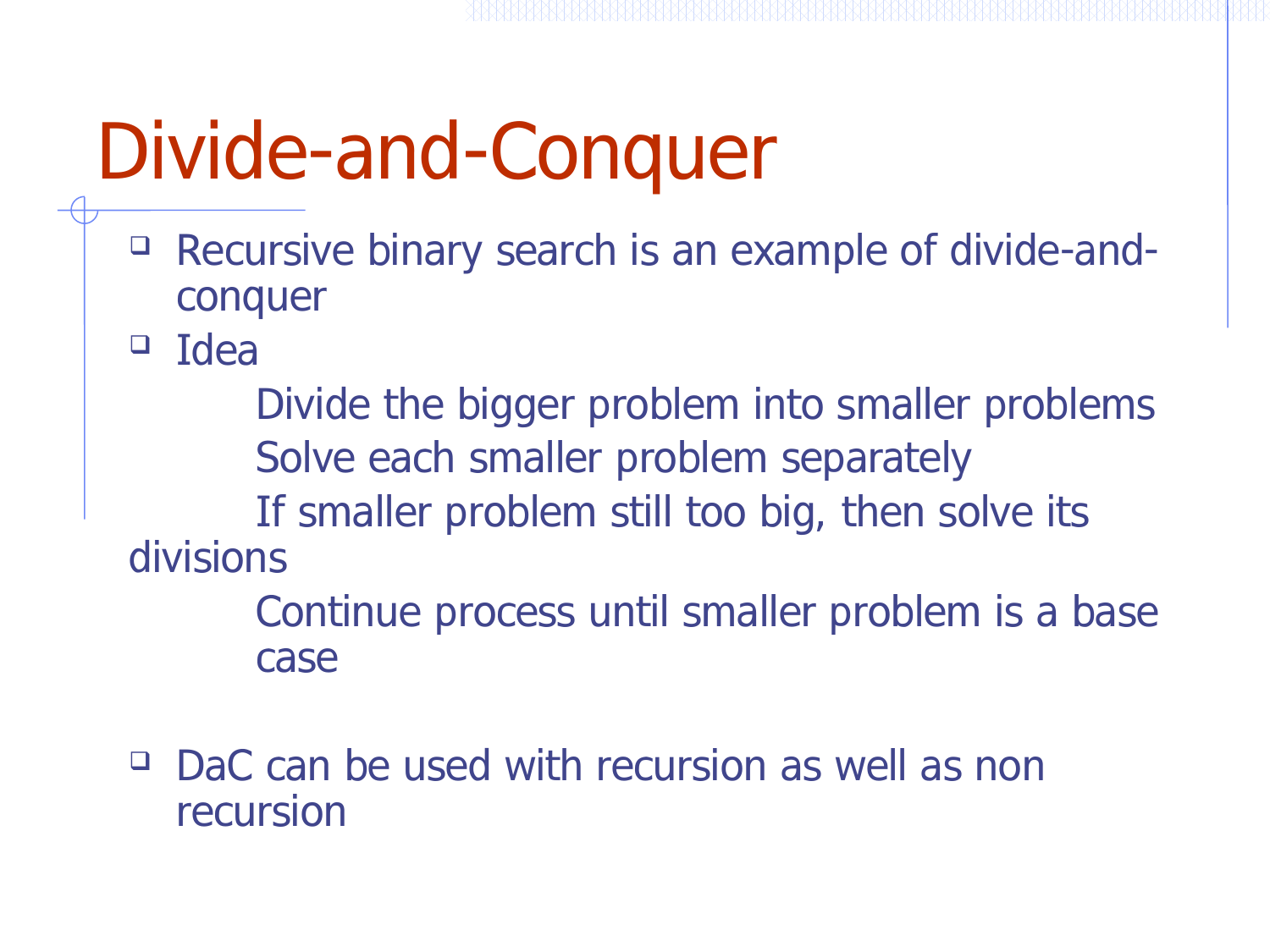

# Divide-and-Conquer
Recursive binary search is an example of divide-and-conquer
Idea
	Divide the bigger problem into smaller problems
	Solve each smaller problem separately
	If smaller problem still too big, then solve its 	divisions
	Continue process until smaller problem is a base 	case

DaC can be used with recursion as well as non recursion